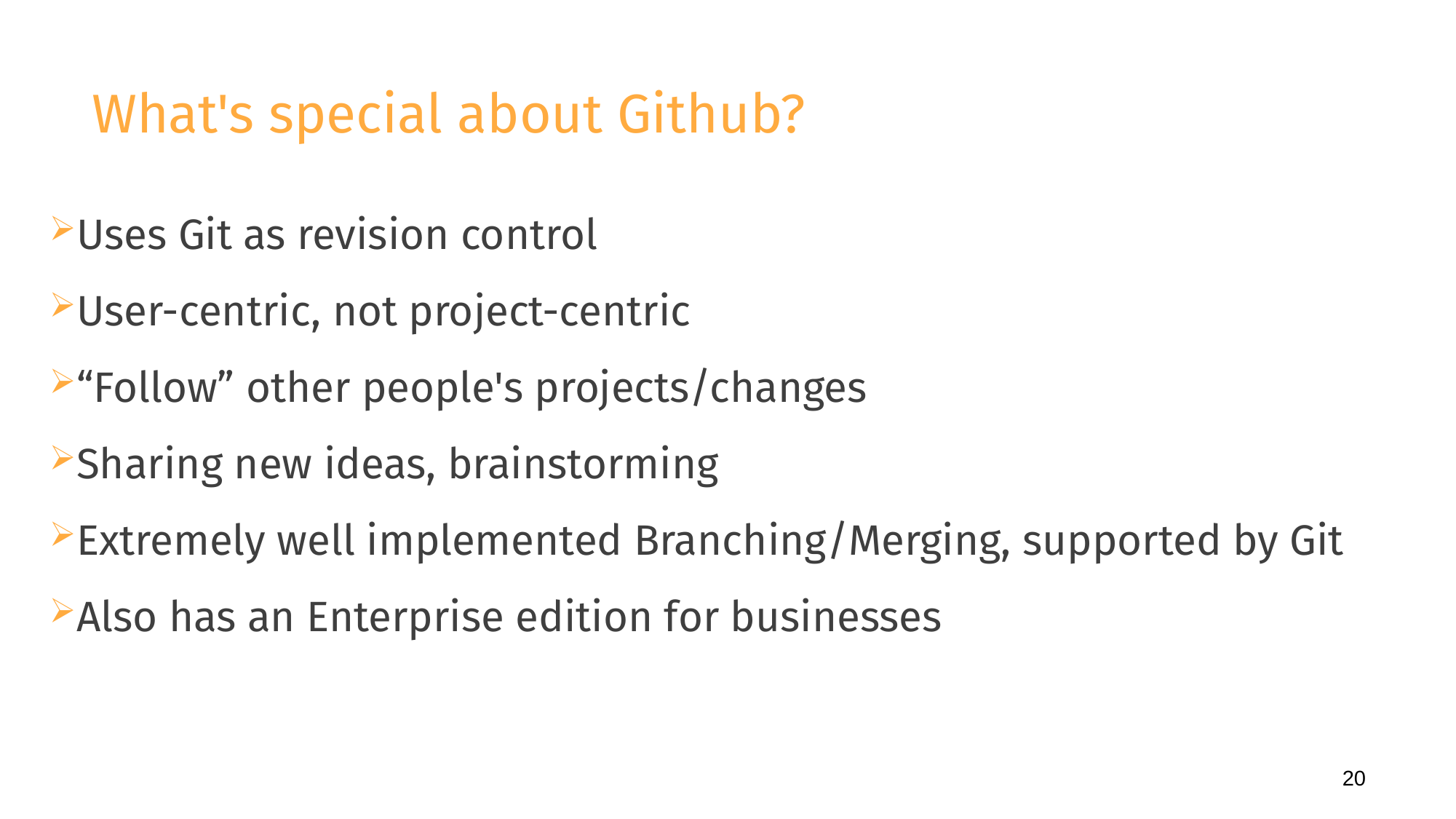

# What's special about Github?
Uses Git as revision control
User-centric, not project-centric
“Follow” other people's projects/changes
Sharing new ideas, brainstorming
Extremely well implemented Branching/Merging, supported by Git
Also has an Enterprise edition for businesses

20